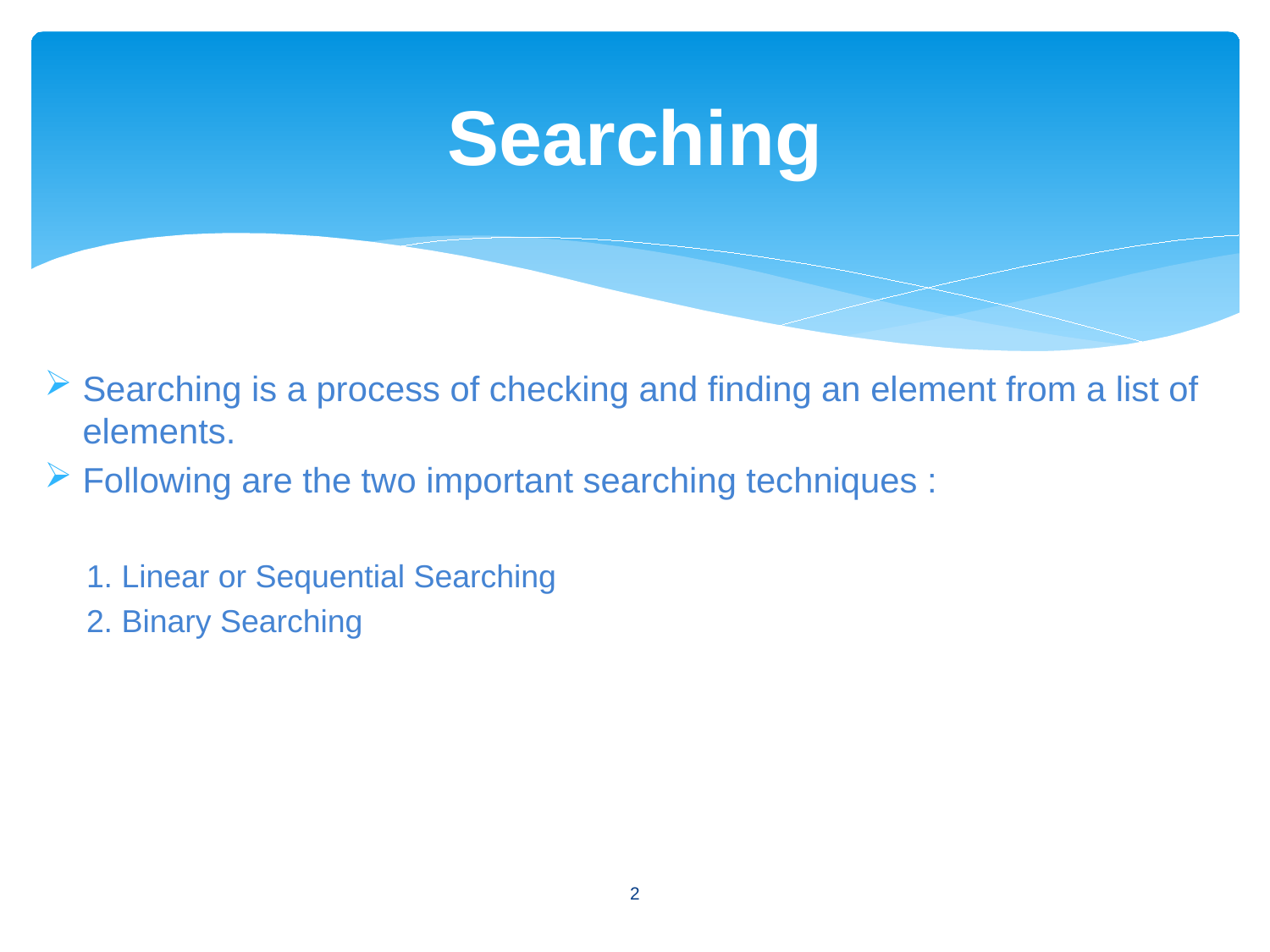

# Searching
Searching is a process of checking and finding an element from a list of elements.
Following are the two important searching techniques :

1. Linear or Sequential Searching
2. Binary Searching

2